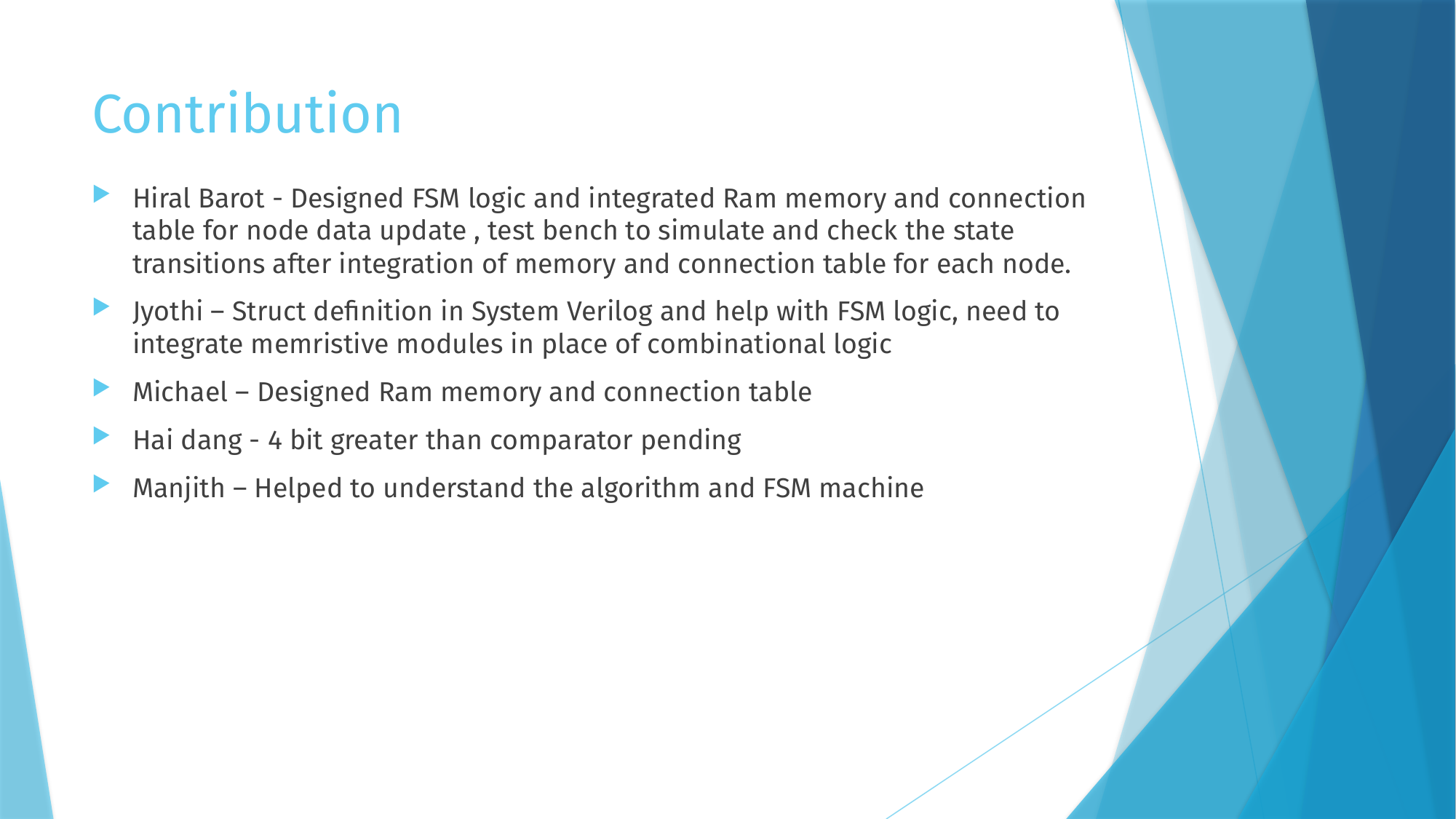

# Contribution
Hiral Barot - Designed FSM logic and integrated Ram memory and connection table for node data update , test bench to simulate and check the state transitions after integration of memory and connection table for each node.
Jyothi – Struct definition in System Verilog and help with FSM logic, need to integrate memristive modules in place of combinational logic
Michael – Designed Ram memory and connection table
Hai dang - 4 bit greater than comparator pending
Manjith – Helped to understand the algorithm and FSM machine